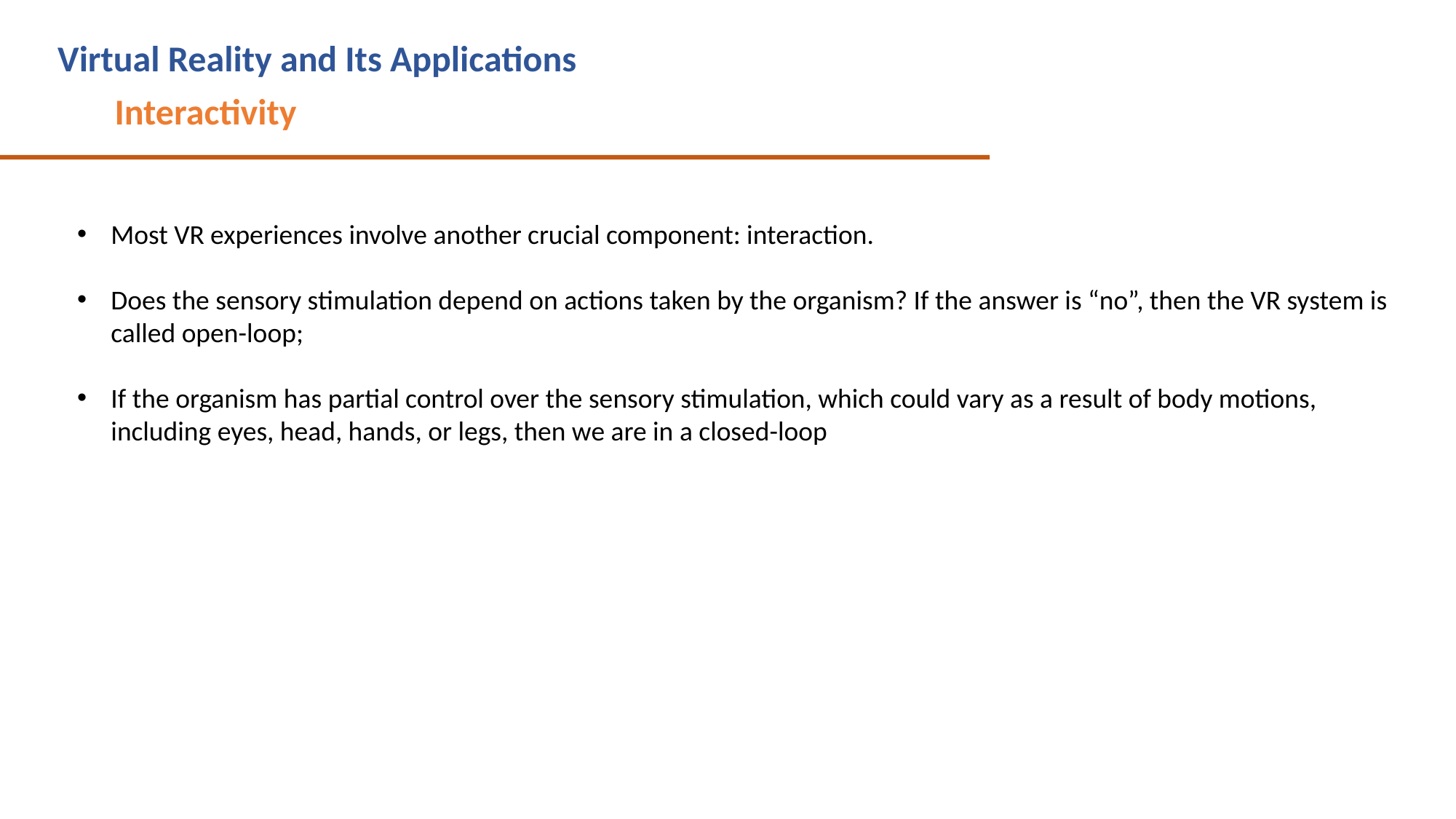

Virtual Reality and Its Applications
Interactivity

Most VR experiences involve another crucial component: interaction.

Does the sensory stimulation depend on actions taken by the organism? If the answer is “no”, then the VR system is called open-loop;

If the organism has partial control over the sensory stimulation, which could vary as a result of body motions, including eyes, head, hands, or legs, then we are in a closed-loop